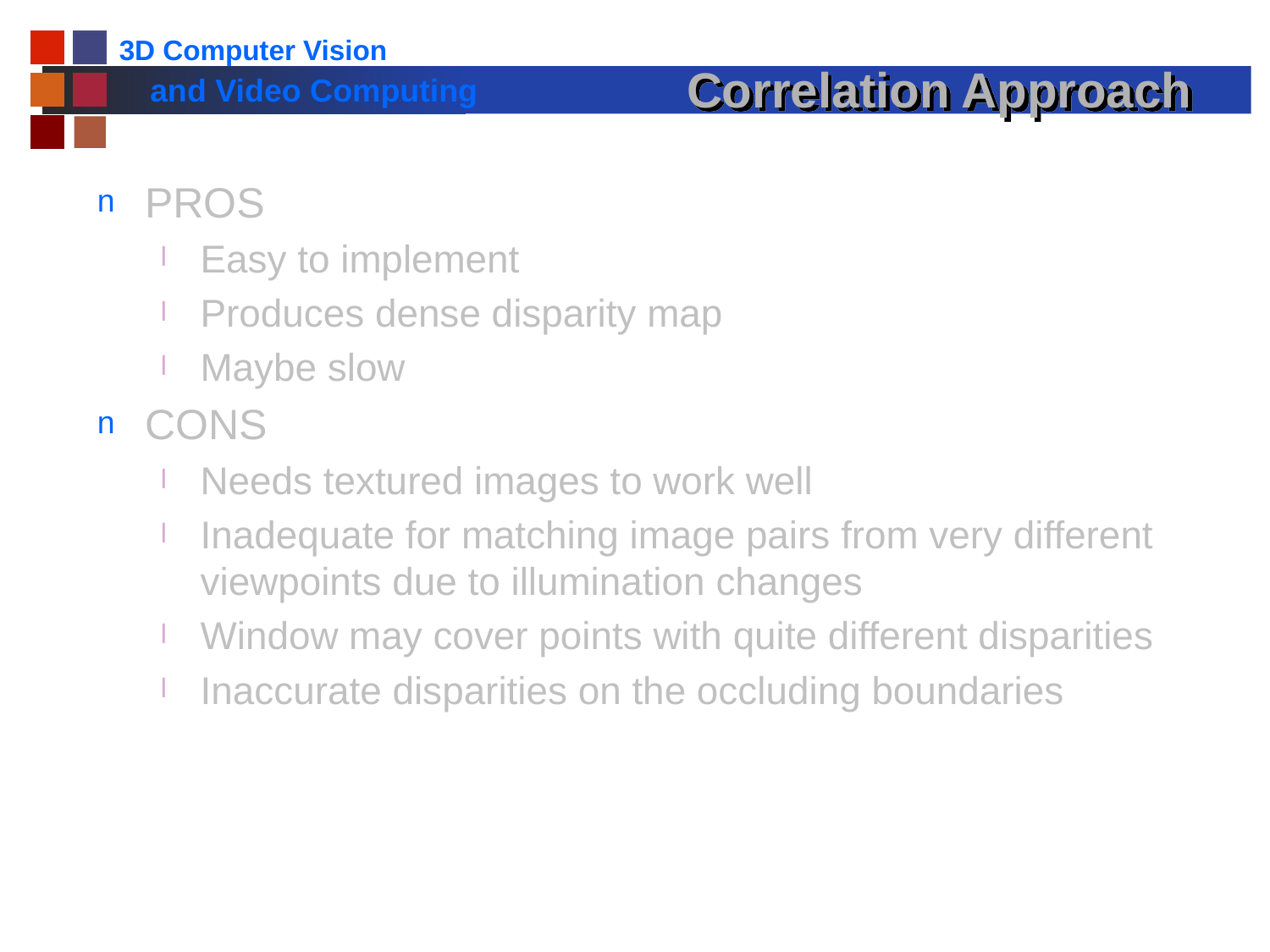

# Correlation Approach
PROS
Easy to implement
Produces dense disparity map
Maybe slow
CONS
Needs textured images to work well
Inadequate for matching image pairs from very different viewpoints due to illumination changes
Window may cover points with quite different disparities
Inaccurate disparities on the occluding boundaries